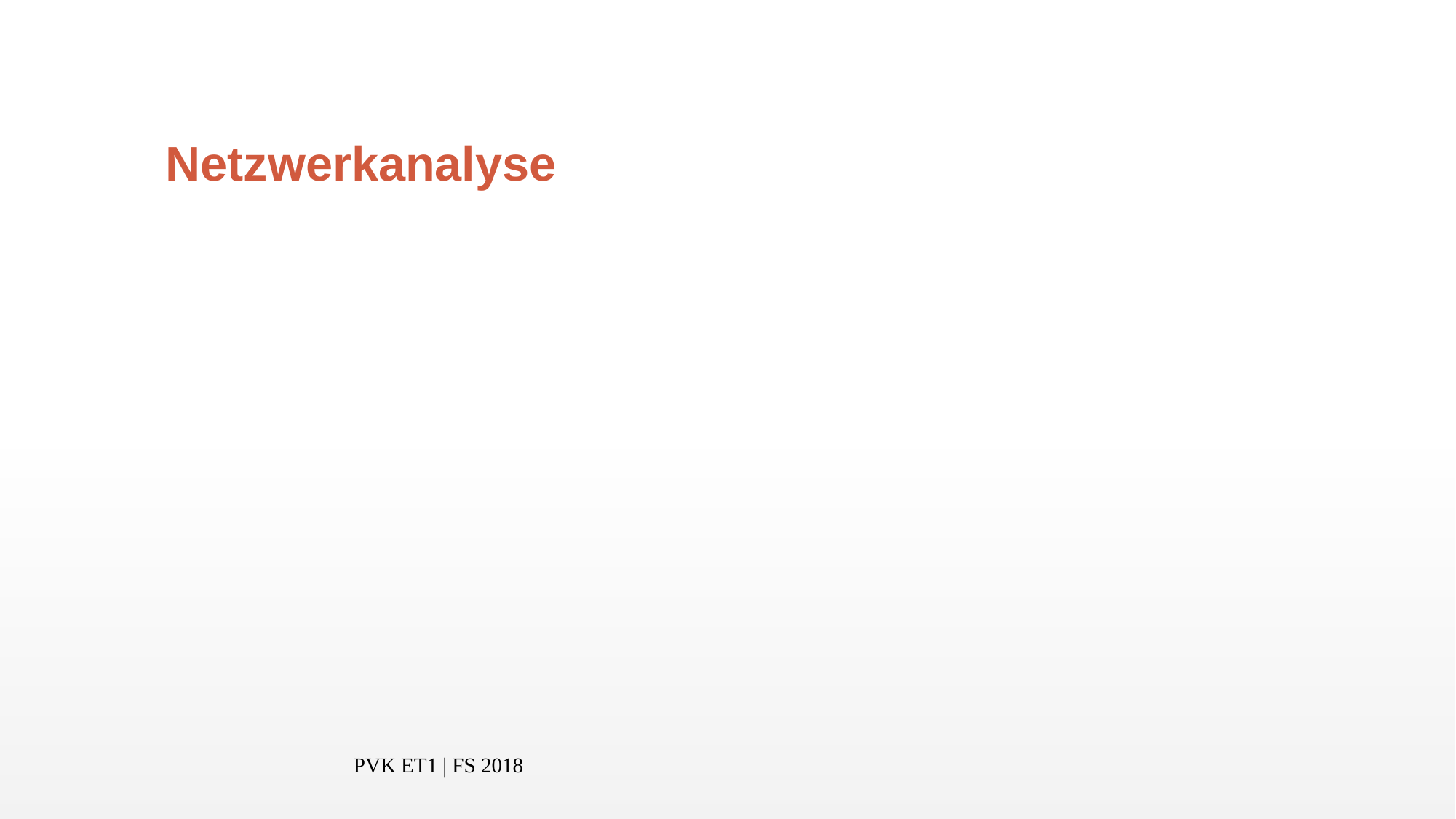

# Netzwerkanalyse
PVK ET1 | FS 2018